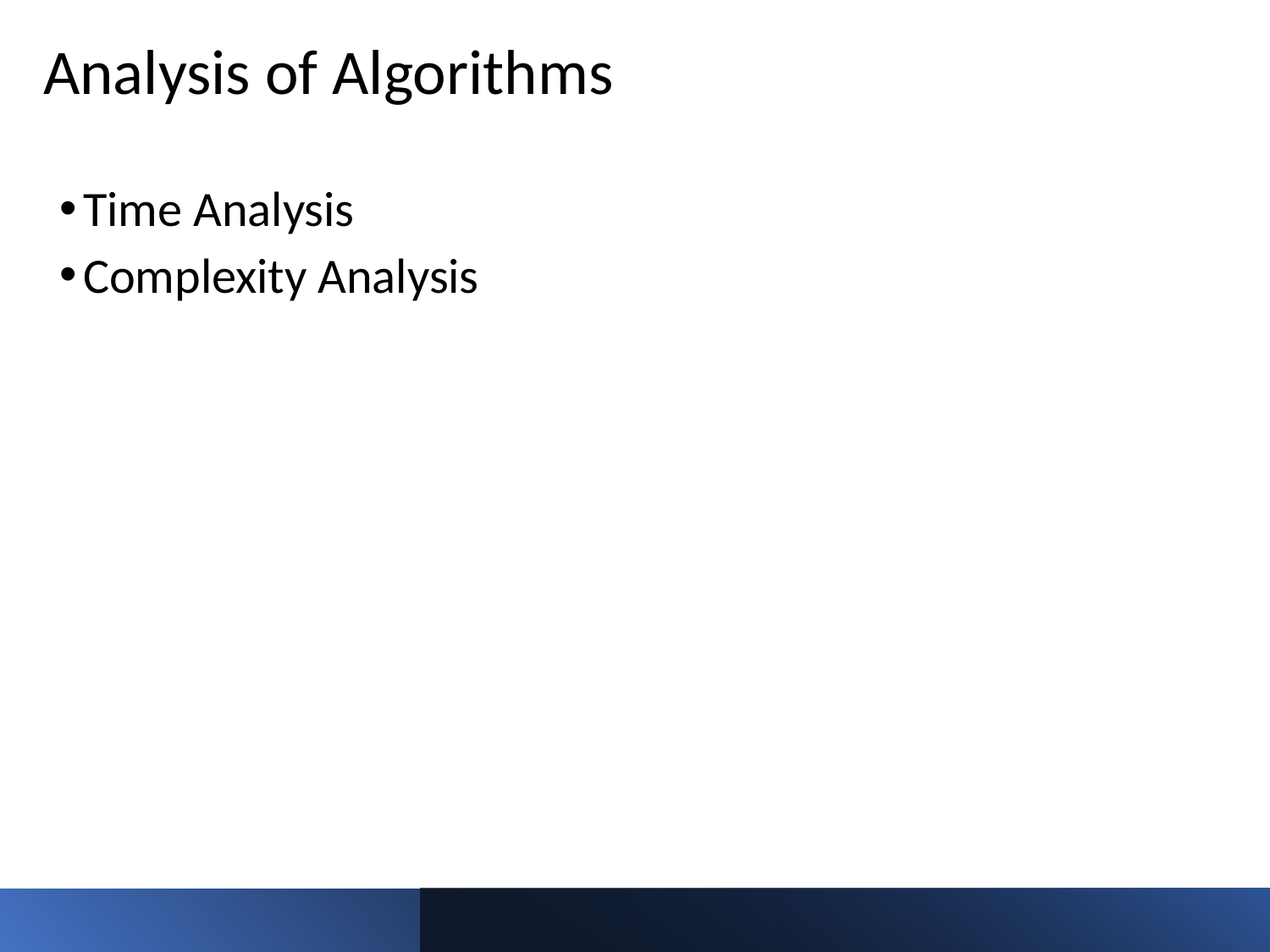

# Analysis of Algorithms
Time Analysis
Complexity Analysis